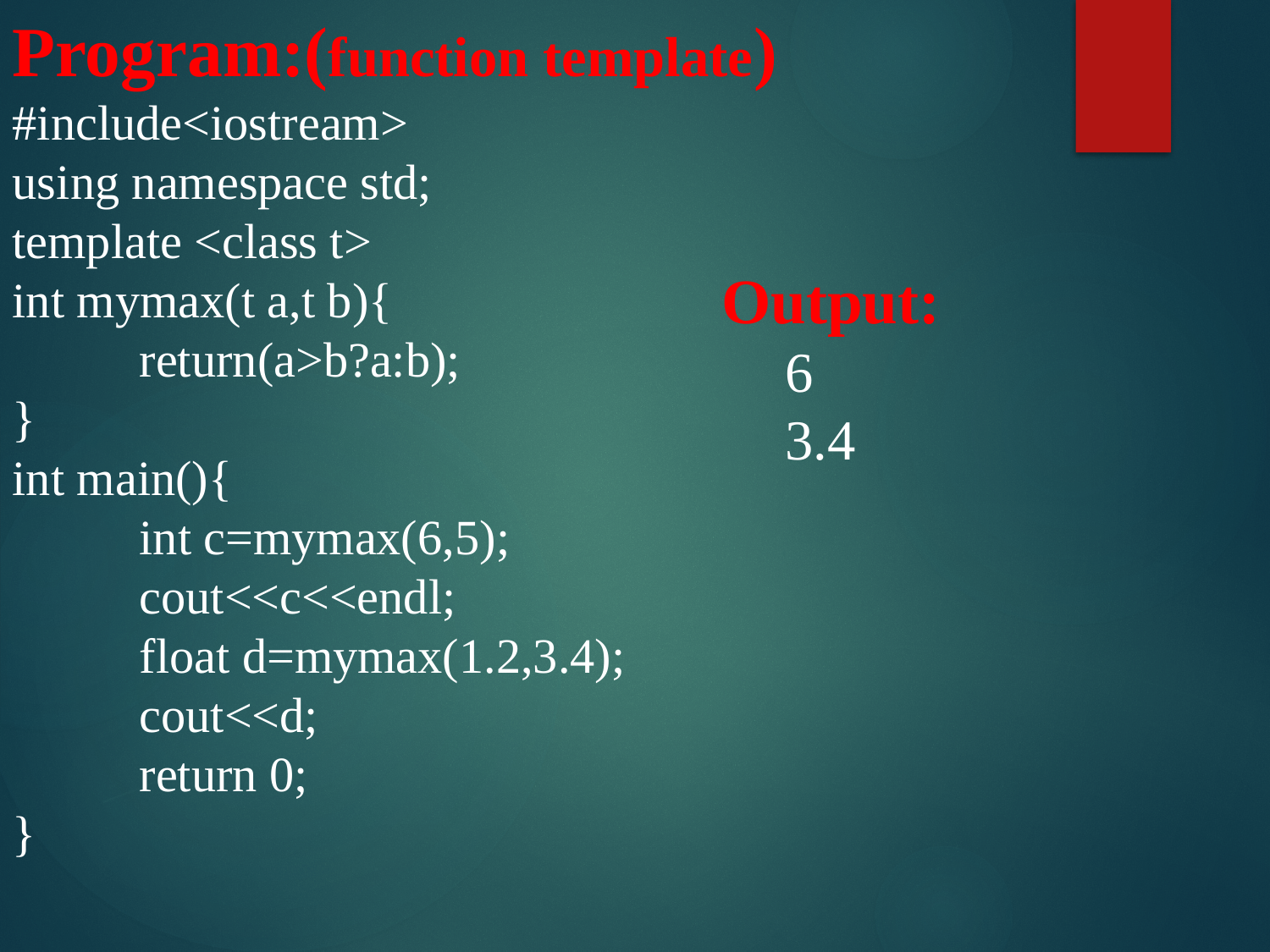

Program:(function template)
#include<iostream>
using namespace std;
template <class t>
int mymax(t a,t b){
	return(a>b?a:b);
}
int main(){
	int c=mymax(6,5);
	cout<<c<<endl;
	float d=mymax(1.2,3.4);
	cout<<d;
	return 0;
}
Output:
6
3.4